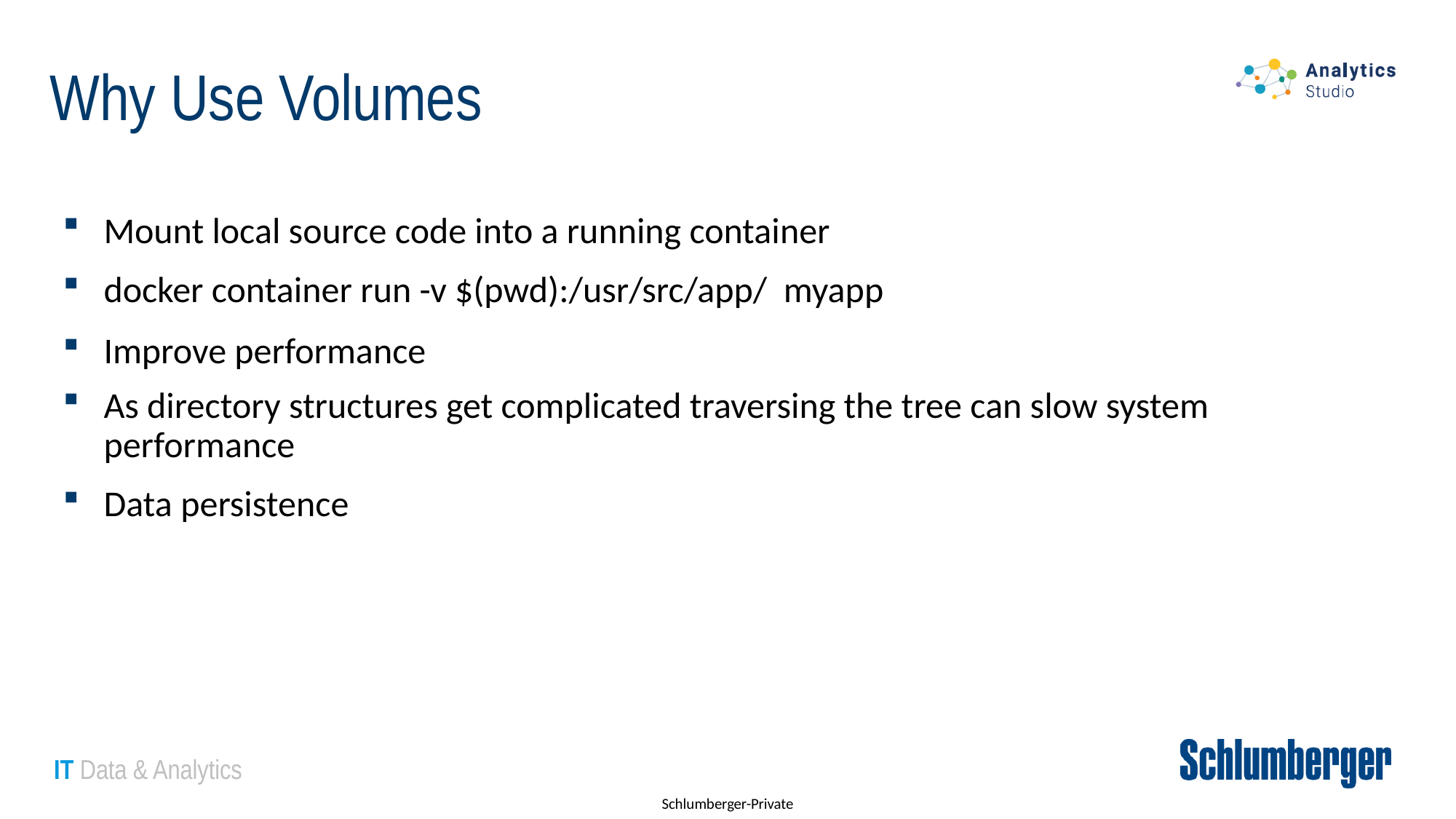

# Why Use Volumes
Mount local source code into a running container
docker container run -v $(pwd):/usr/src/app/  myapp
Improve performance
As directory structures get complicated traversing the tree can slow system  performance
Data persistence